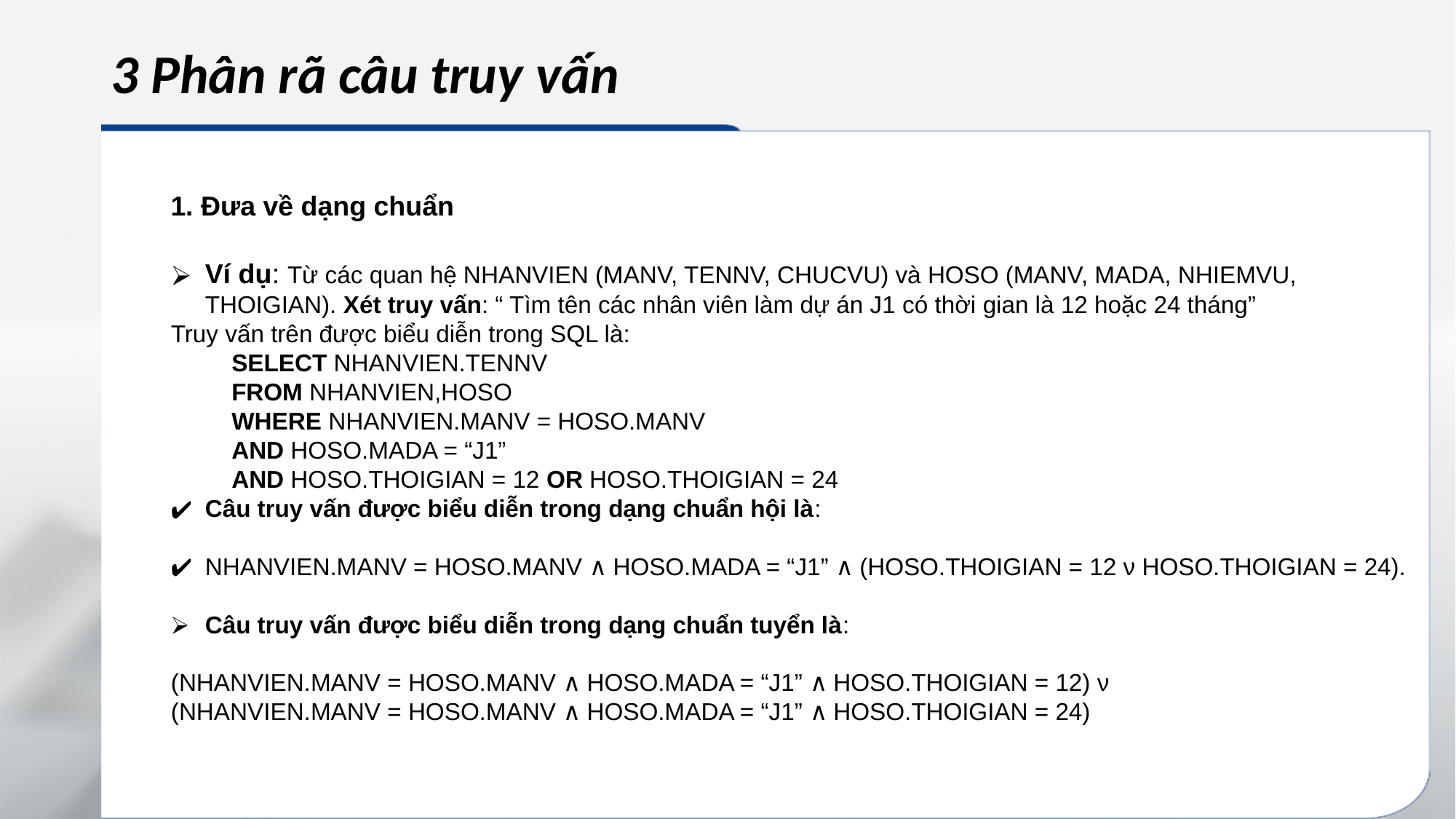

# 3 Phân rã câu truy vấn
1. Đưa về dạng chuẩn
Ví dụ: Từ các quan hệ NHANVIEN (MANV, TENNV, CHUCVU) và HOSO (MANV, MADA, NHIEMVU, THOIGIAN). Xét truy vấn: “ Tìm tên các nhân viên làm dự án J1 có thời gian là 12 hoặc 24 tháng”
Truy vấn trên được biểu diễn trong SQL là:
         SELECT NHANVIEN.TENNV
         FROM NHANVIEN,HOSO
         WHERE NHANVIEN.MANV = HOSO.MANV
         AND HOSO.MADA = “J1”
         AND HOSO.THOIGIAN = 12 OR HOSO.THOIGIAN = 24
Câu truy vấn được biểu diễn trong dạng chuẩn hội là:

NHANVIEN.MANV = HOSO.MANV ∧ HOSO.MADA = “J1” ∧ (HOSO.THOIGIAN = 12 ν HOSO.THOIGIAN = 24).

Câu truy vấn được biểu diễn trong dạng chuẩn tuyển là:

(NHANVIEN.MANV = HOSO.MANV ∧ HOSO.MADA = “J1” ∧ HOSO.THOIGIAN = 12) ν
(NHANVIEN.MANV = HOSO.MANV ∧ HOSO.MADA = “J1” ∧ HOSO.THOIGIAN = 24)